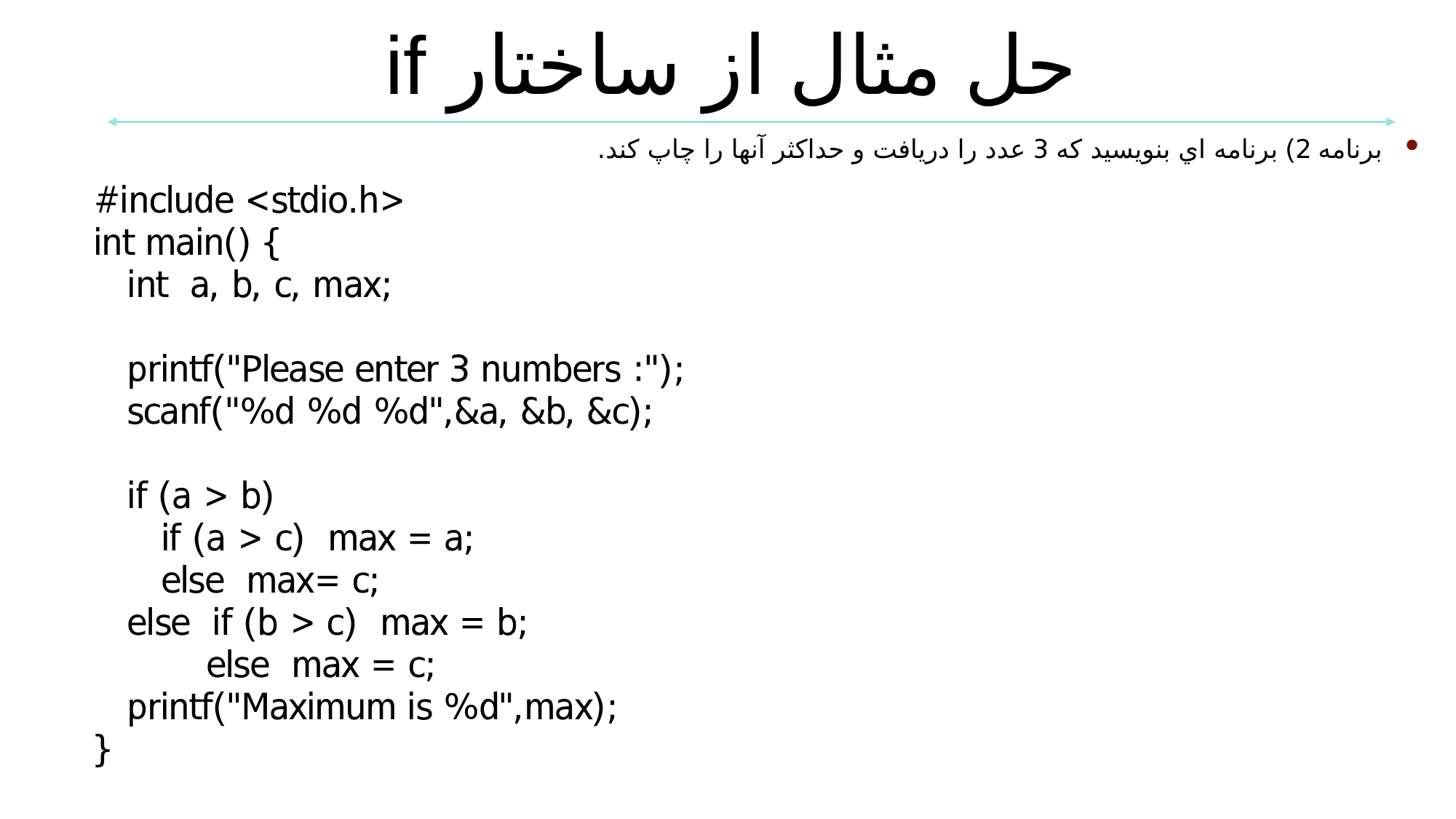

حل مثال از ساختار if
برنامه 2) برنامه اي بنويسيد كه 3 عدد را دريافت و حداكثر آنها را چاپ كند.
#include <stdio.h>
int main() {
   int  a, b, c, max;

   printf("Please enter 3 numbers :");
   scanf("%d %d %d",&a, &b, &c);

   if (a > b)
      if (a > c)  max = a;
      else  max= c;
   else  if (b > c)  max = b;
          else  max = c;
   printf("Maximum is %d",max);
}